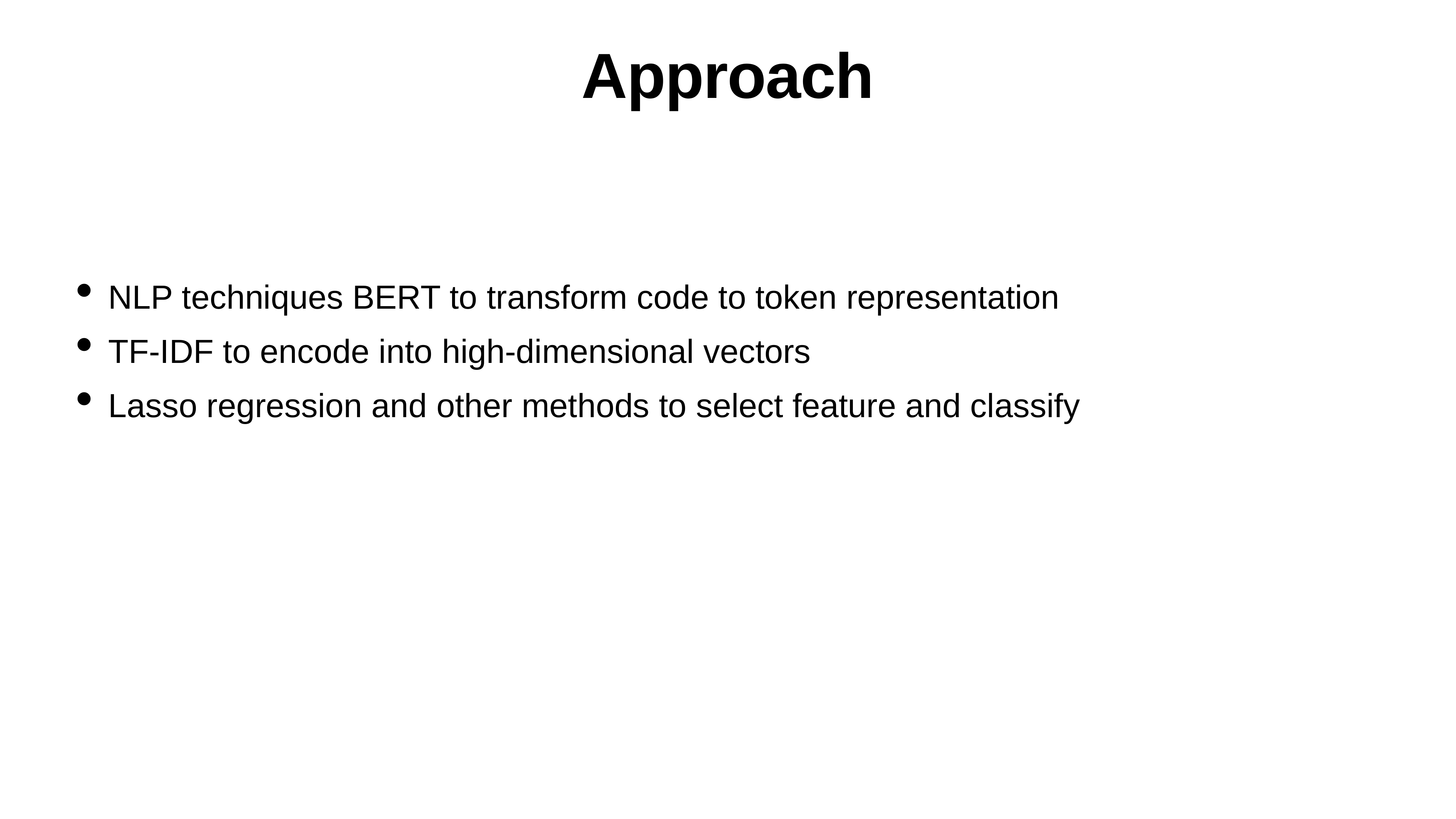

# Approach

NLP techniques BERT to transform code to token representation
TF-IDF to encode into high-dimensional vectors
Lasso regression and other methods to select feature and classify